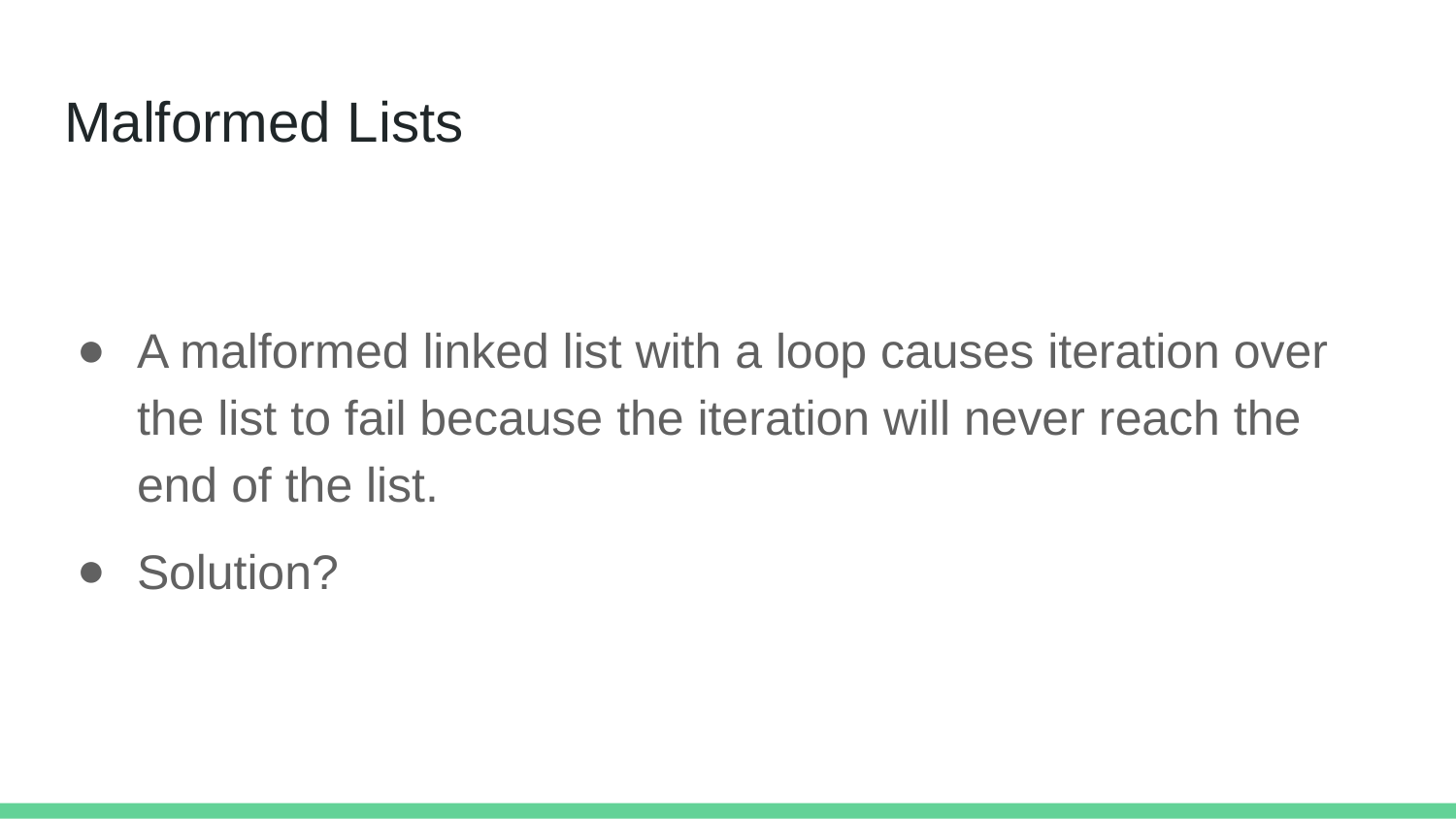

# Malformed Lists
A malformed linked list with a loop causes iteration over the list to fail because the iteration will never reach the end of the list.
Solution?